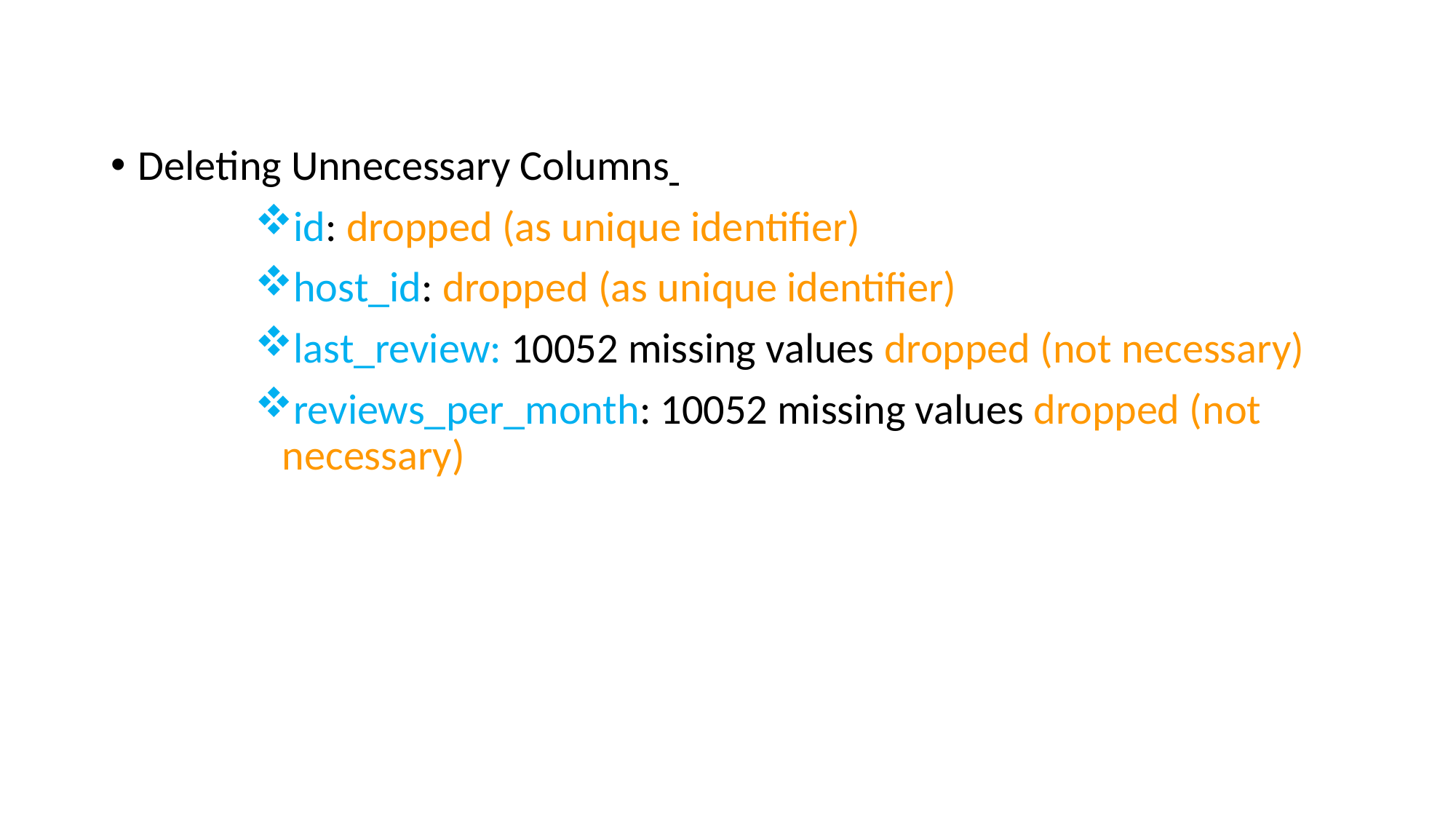

Deleting Unnecessary Columns
id: dropped (as unique identifier)
host_id: dropped (as unique identifier)
last_review: 10052 missing values dropped (not necessary)
reviews_per_month: 10052 missing values dropped (not necessary)